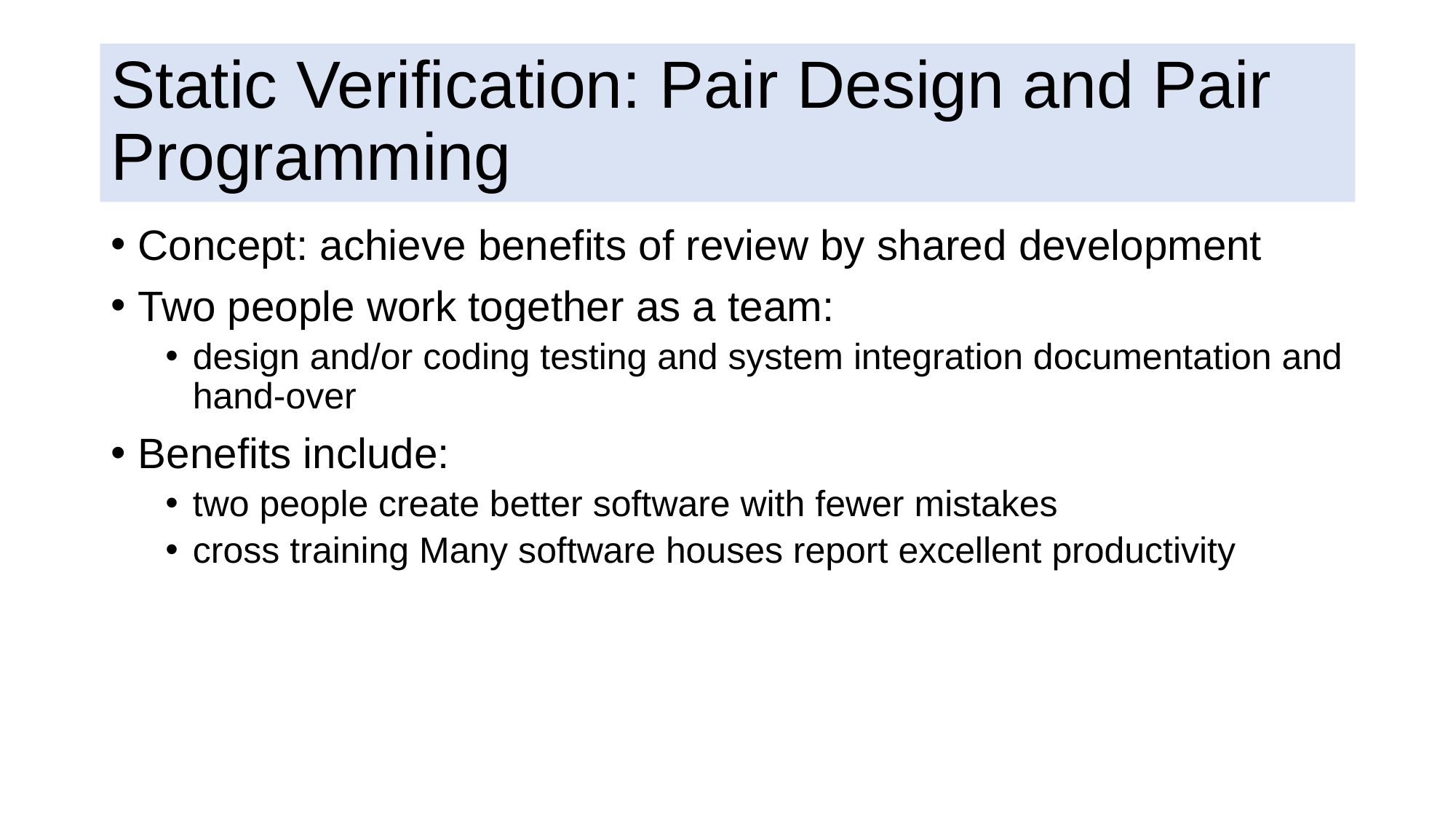

# Static Verification: Pair Design and Pair Programming
Concept: achieve benefits of review by shared development
Two people work together as a team:
design and/or coding testing and system integration documentation and hand-over
Benefits include:
two people create better software with fewer mistakes
cross training Many software houses report excellent productivity